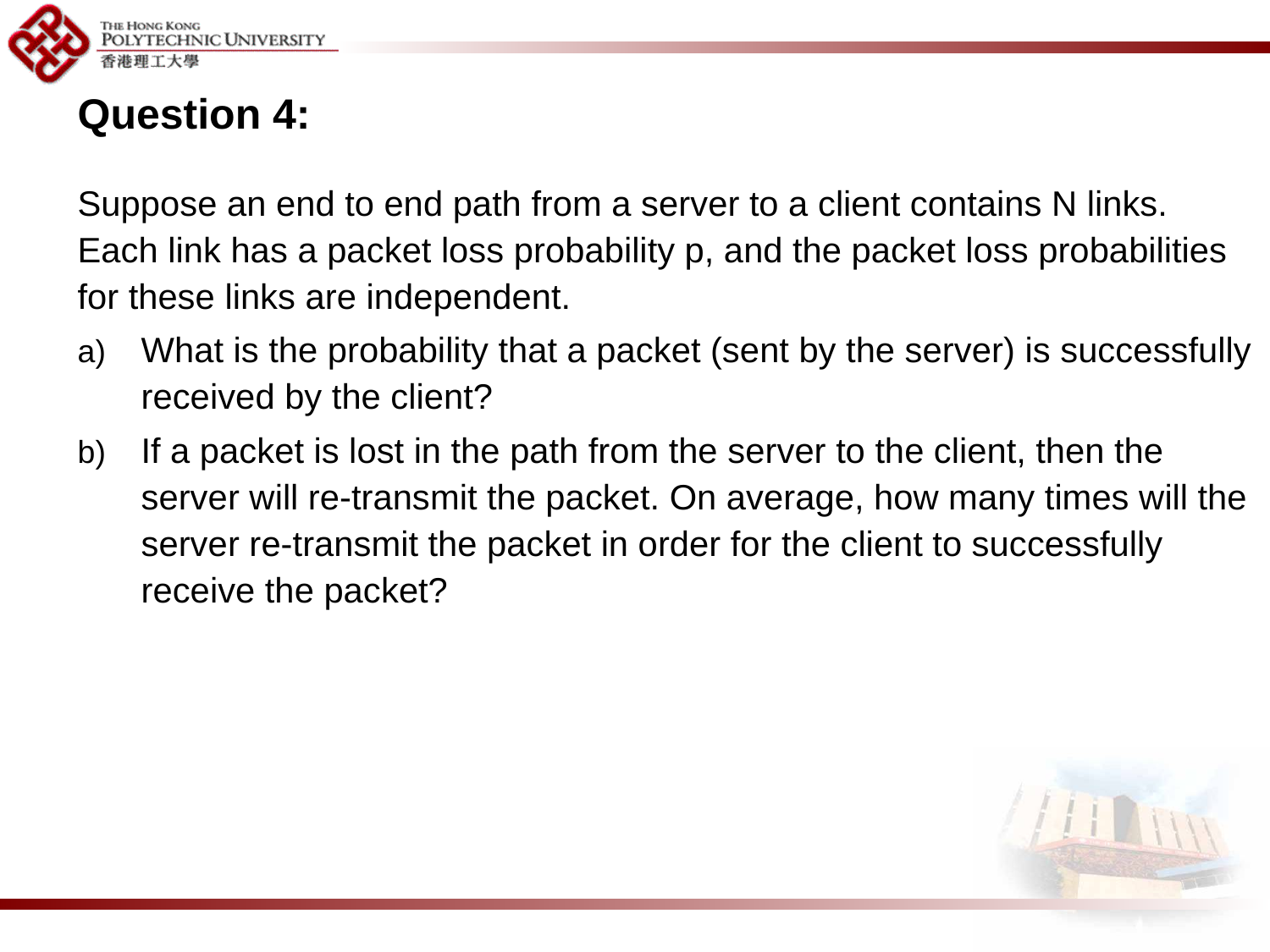

Question 4:

Suppose an end to end path from a server to a client contains N links. Each link has a packet loss probability p, and the packet loss probabilities for these links are independent.
What is the probability that a packet (sent by the server) is successfully received by the client?
If a packet is lost in the path from the server to the client, then the server will re-transmit the packet. On average, how many times will the server re-transmit the packet in order for the client to successfully receive the packet?